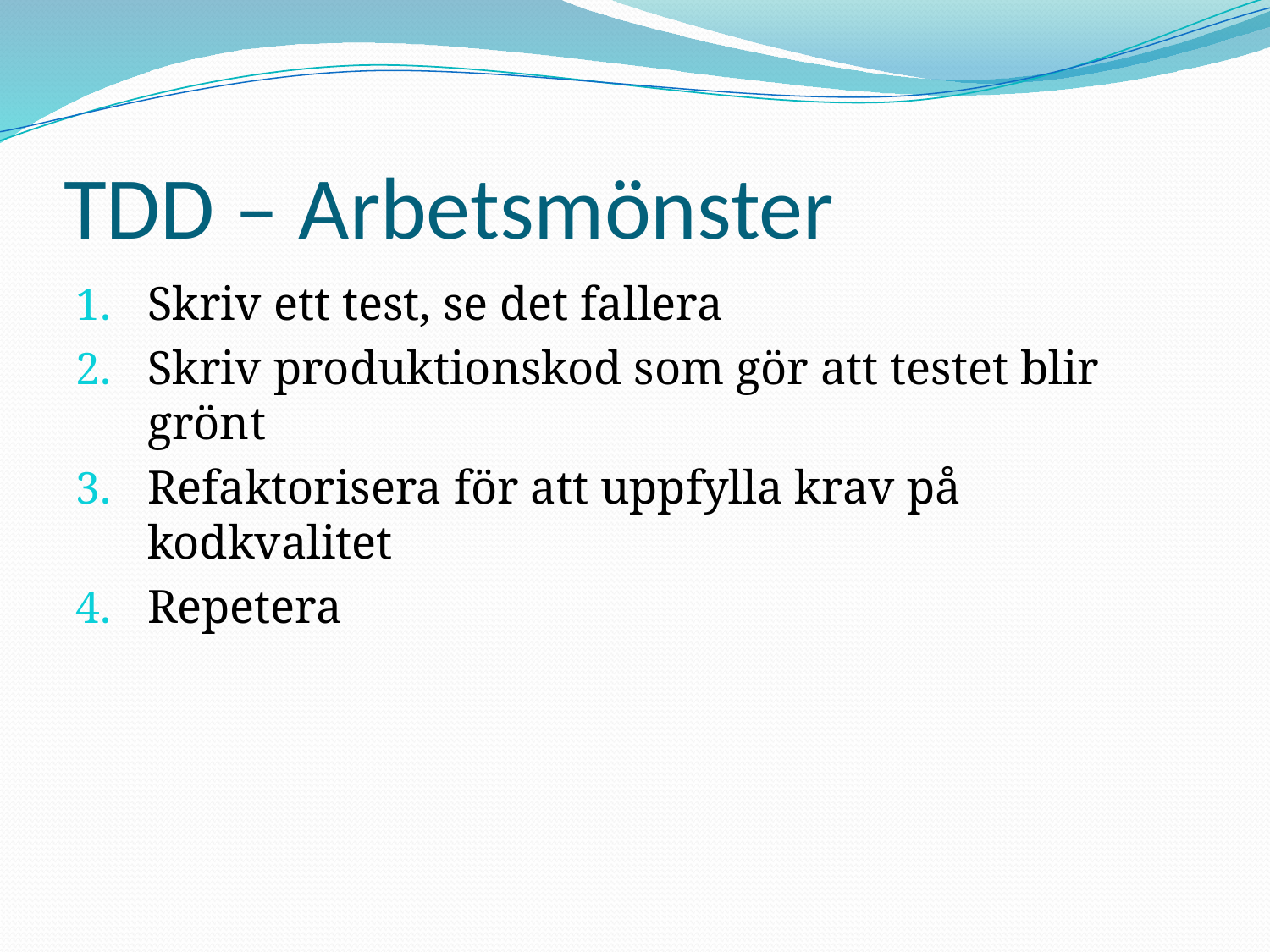

# TDD – Arbetsmönster
Skriv ett test, se det fallera
Skriv produktionskod som gör att testet blir grönt
Refaktorisera för att uppfylla krav på kodkvalitet
Repetera